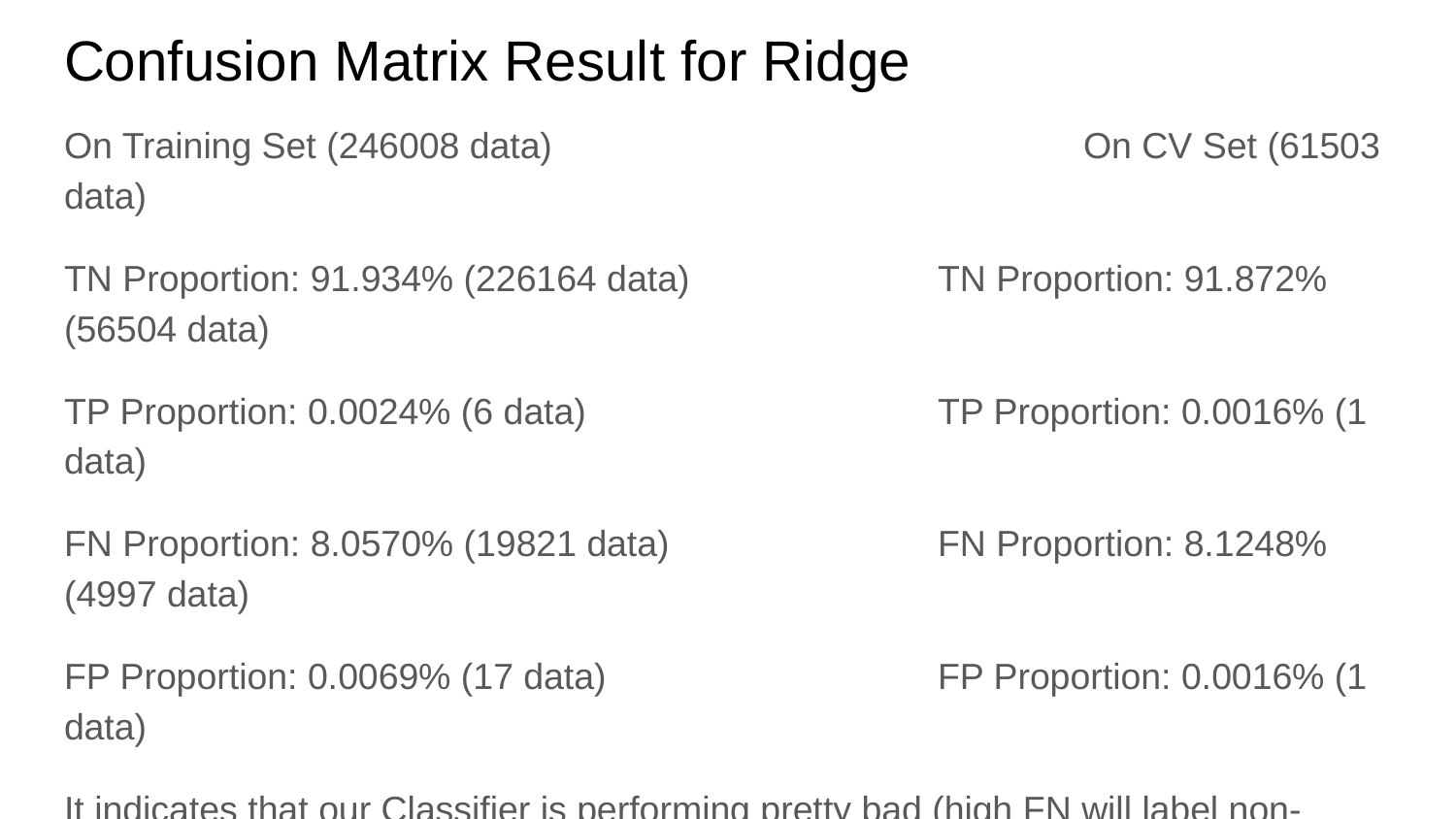

# Confusion Matrix Result for Ridge
On Training Set (246008 data)				On CV Set (61503 data)
TN Proportion: 91.934% (226164 data)		TN Proportion: 91.872% (56504 data)
TP Proportion: 0.0024% (6 data)			TP Proportion: 0.0016% (1 data)
FN Proportion: 8.0570% (19821 data)		FN Proportion: 8.1248% (4997 data)
FP Proportion: 0.0069% (17 data)			FP Proportion: 0.0016% (1 data)
It indicates that our Classifier is performing pretty bad (high FN will label non-performing loan as performing, and it could be costly in the case of Loan Recommendation Approval)
On CV set, the Sensitivity is 0.02% and the F1-Score is 0.04%